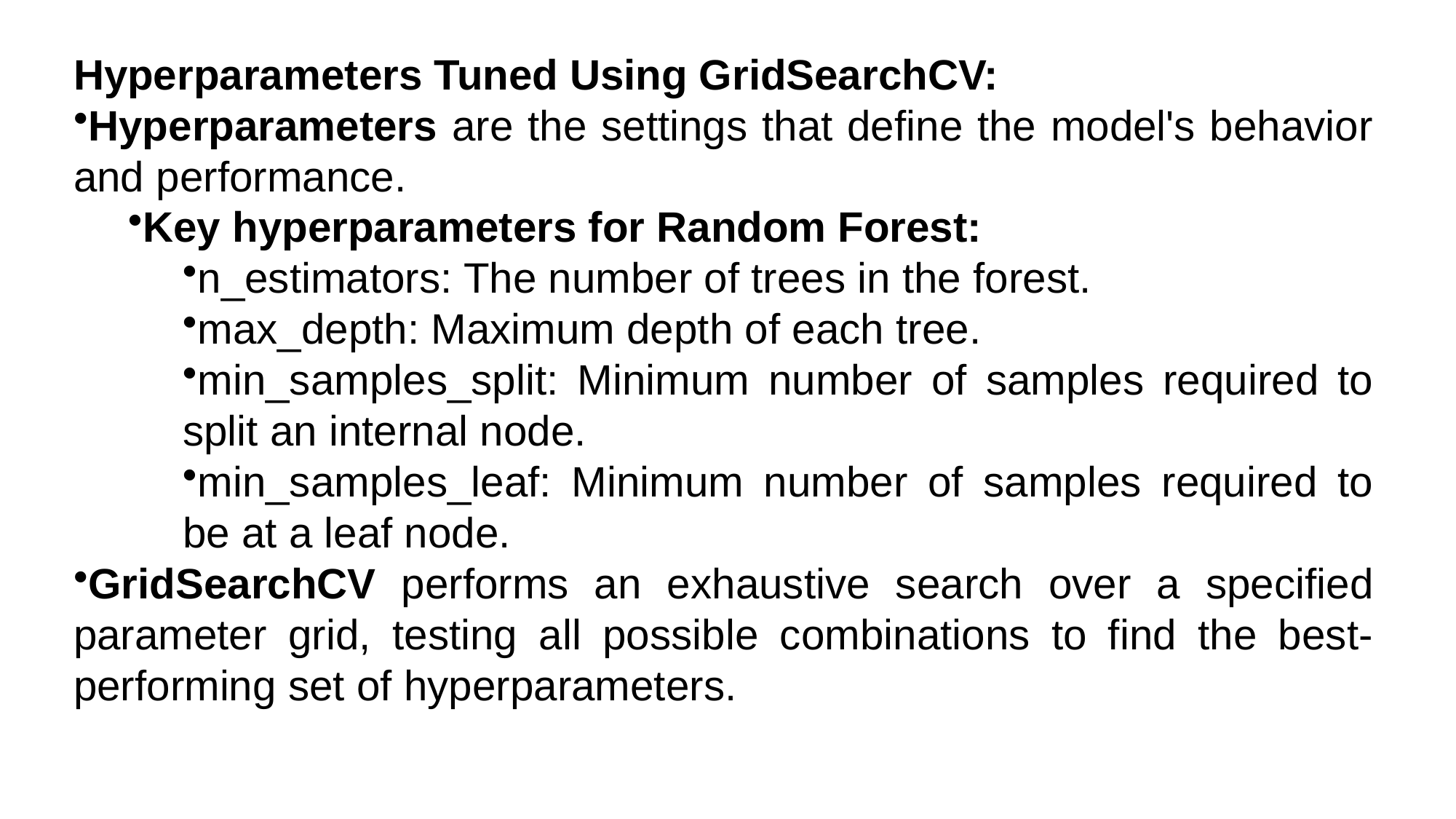

Hyperparameters Tuned Using GridSearchCV:
Hyperparameters are the settings that define the model's behavior and performance.
Key hyperparameters for Random Forest:
n_estimators: The number of trees in the forest.
max_depth: Maximum depth of each tree.
min_samples_split: Minimum number of samples required to split an internal node.
min_samples_leaf: Minimum number of samples required to be at a leaf node.
GridSearchCV performs an exhaustive search over a specified parameter grid, testing all possible combinations to find the best-performing set of hyperparameters.